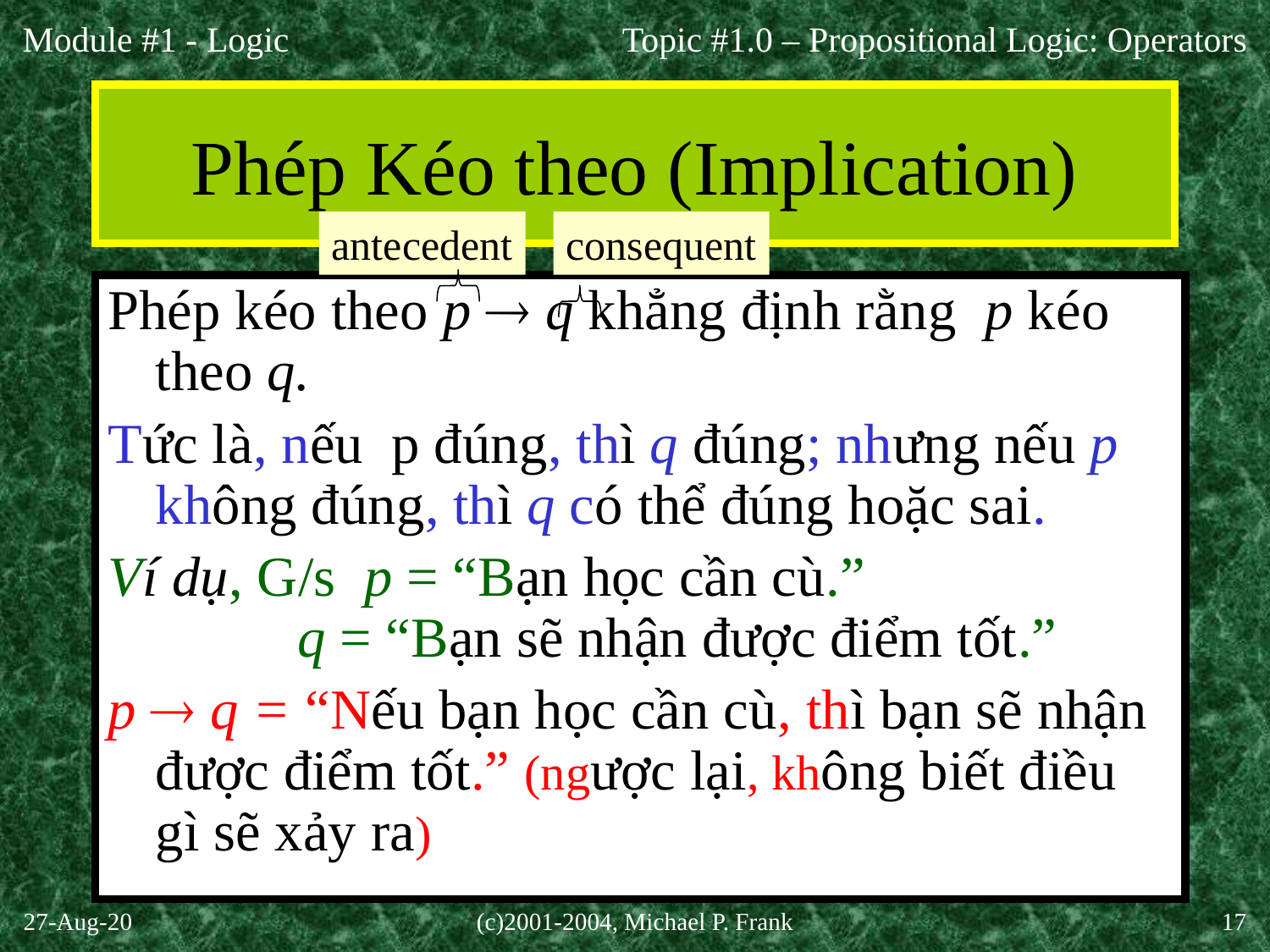

Topic #1.0 – Propositional Logic: Operators
# Phép Kéo theo (Implication)
antecedent
consequent

Phép kéo theo p → q khẳng định rằng  p kéo theo q.
Tức là, nếu  p đúng, thì q đúng; nhưng nếu p không đúng, thì q có thể đúng hoặc sai.
Ví dụ, G/s  p = “Bạn học cần cù.”
          q = “Bạn sẽ nhận được điểm tốt.”
p → q = “Nếu bạn học cần cù, thì bạn sẽ nhận được điểm tốt.” (ngược lại, không biết điều gì sẽ xảy ra)

27-Aug-20
(c)2001-2004, Michael P. Frank
17